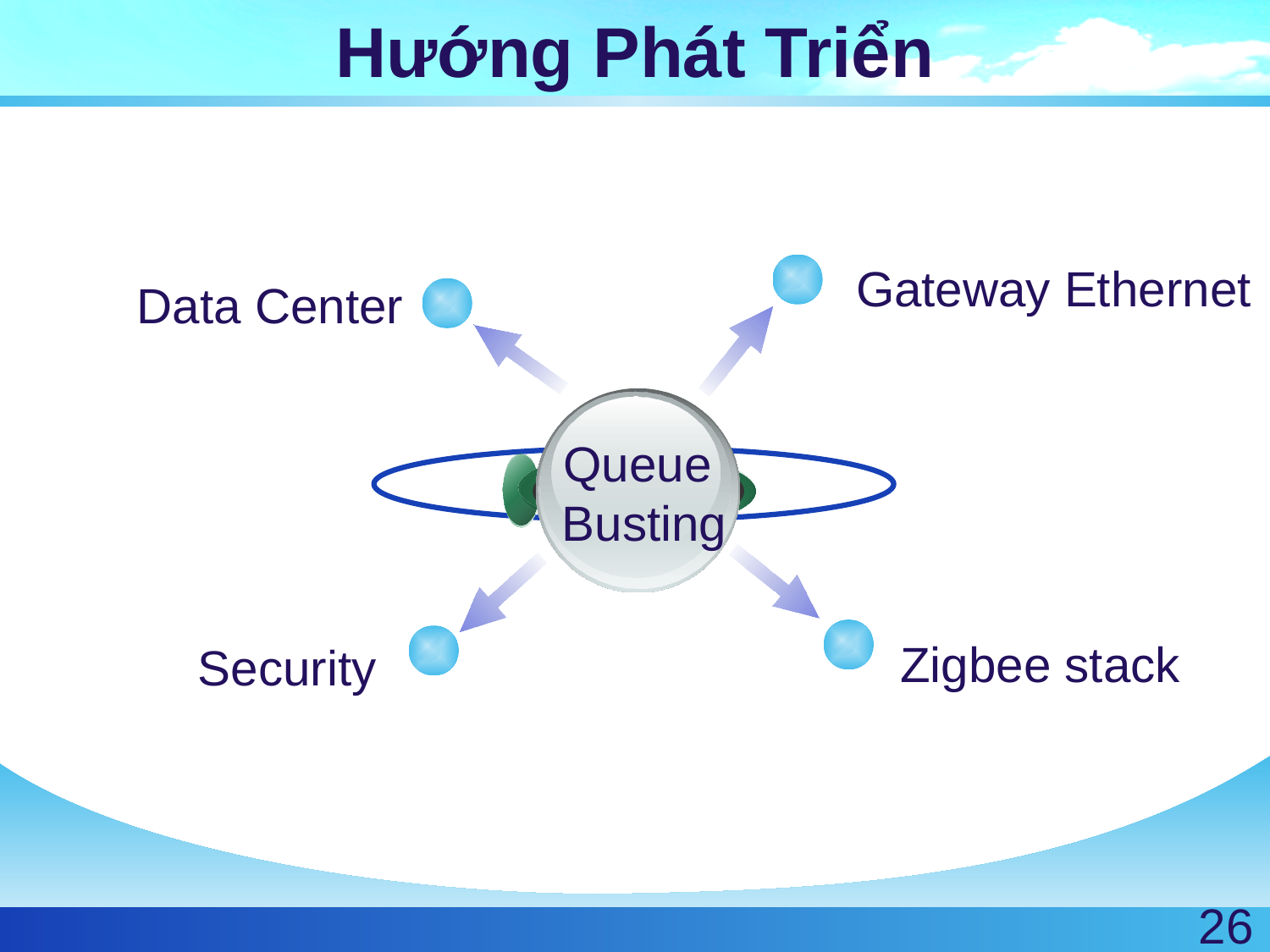

# Hướng Phát Triển
Gateway Ethernet

Data Center

Queue
Busting

Zigbee stack
Security
26